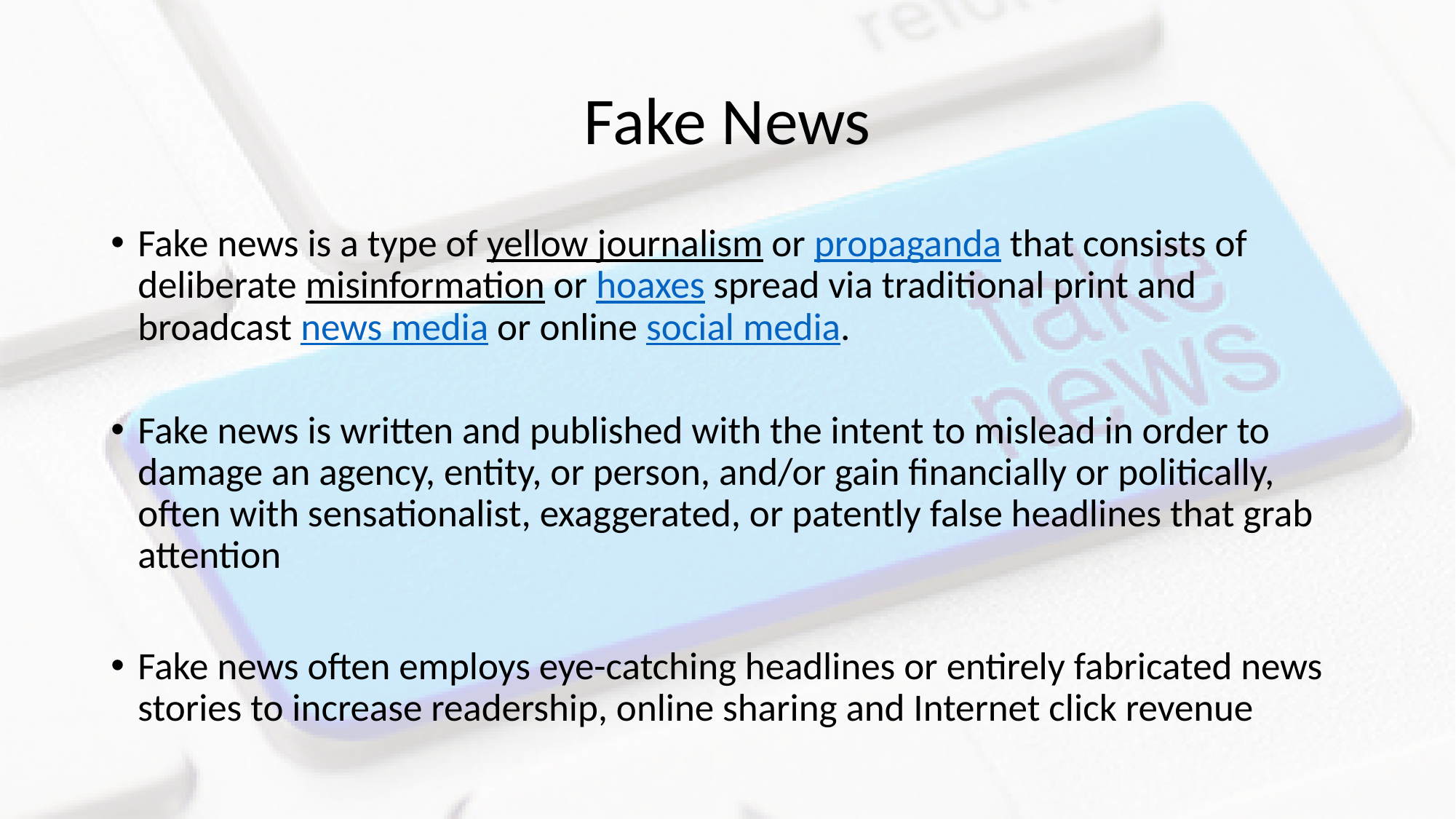

# Fake News
Fake news is a type of yellow journalism or propaganda that consists of deliberate misinformation or hoaxes spread via traditional print and broadcast news media or online social media.

Fake news is written and published with the intent to mislead in order to damage an agency, entity, or person, and/or gain financially or politically, often with sensationalist, exaggerated, or patently false headlines that grab attention

Fake news often employs eye-catching headlines or entirely fabricated news stories to increase readership, online sharing and Internet click revenue